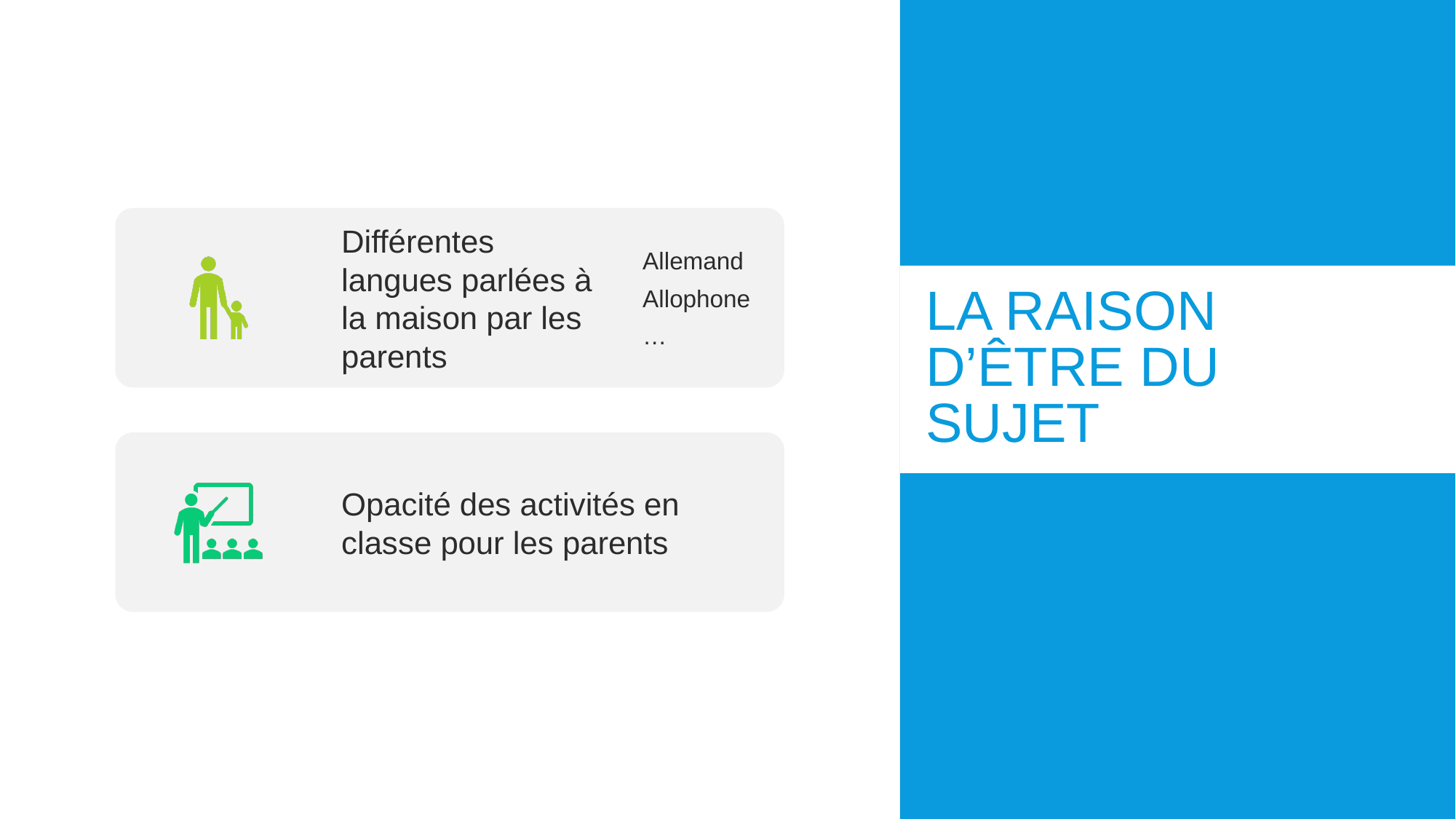

Différentes langues parlées à la maison par les parents
Allemand
Allophone
…
Opacité des activités en classe pour les parents

La raison d’être du sujet
Bibli O'Vox - ALLARD, BERNARD, CLAUDE, CONTE, SALLERIN
3